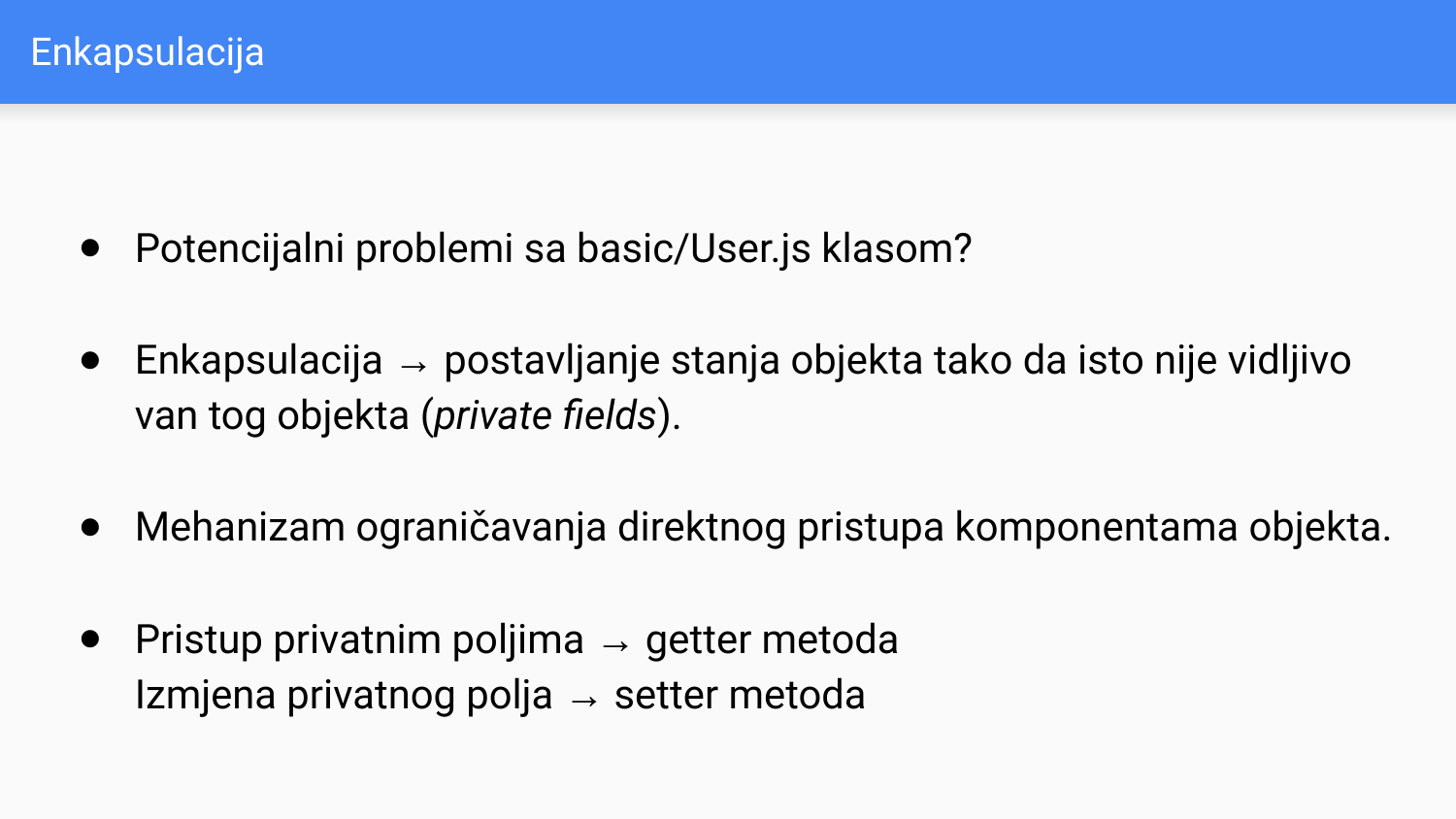

# Enkapsulacija

Potencijalni problemi sa basic/User.js klasom?
Enkapsulacija → postavljanje stanja objekta tako da isto nije vidljivo van tog objekta (private fields).
Mehanizam ograničavanja direktnog pristupa komponentama objekta.
Pristup privatnim poljima → getter metoda
Izmjena privatnog polja → setter metoda